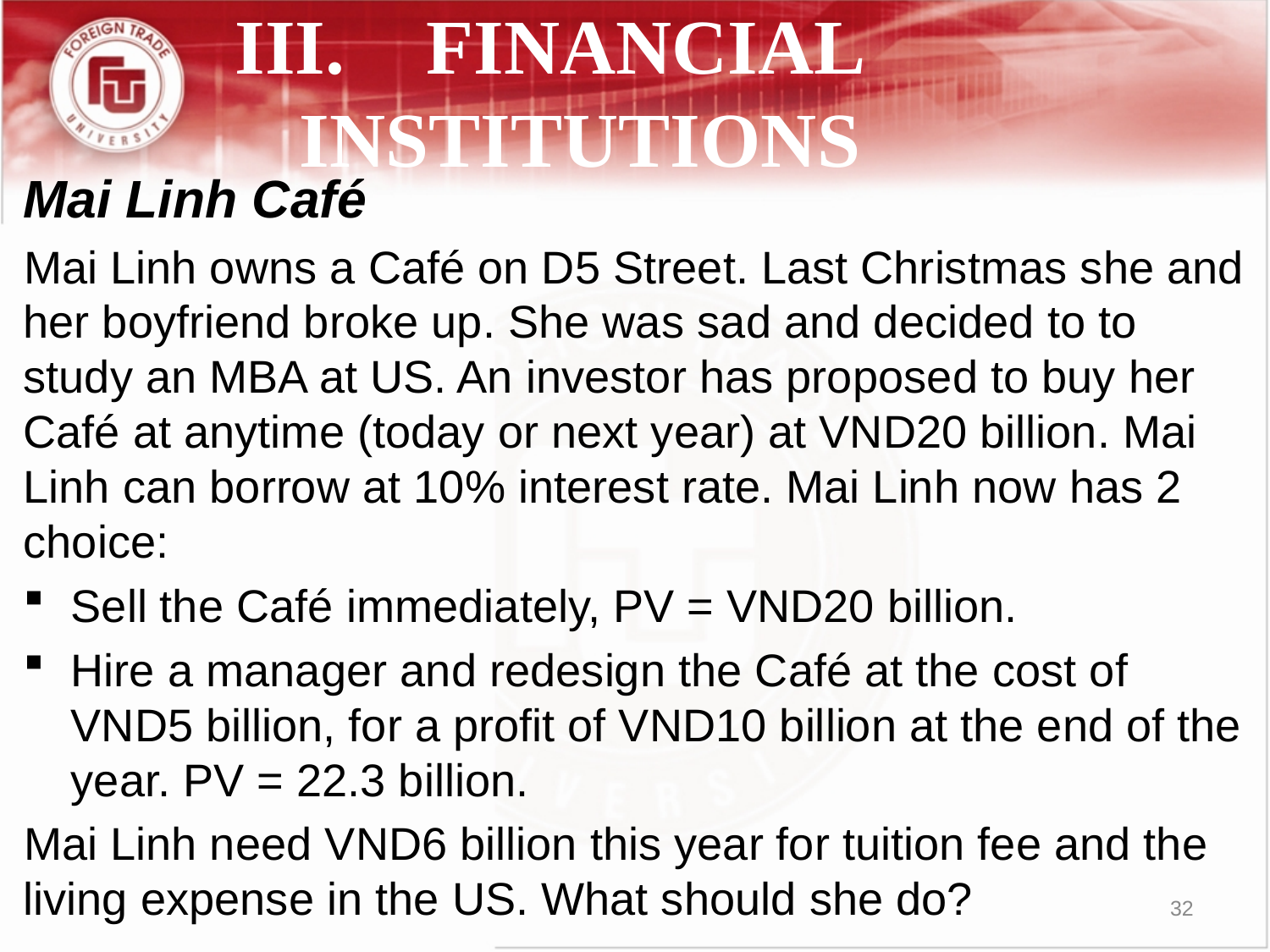

# III.	FINANCIAL INSTITUTIONS
Mai Linh Café
Mai Linh owns a Café on D5 Street. Last Christmas she and her boyfriend broke up. She was sad and decided to to study an MBA at US. An investor has proposed to buy her Café at anytime (today or next year) at VND20 billion. Mai Linh can borrow at 10% interest rate. Mai Linh now has 2 choice:
Sell the Café immediately, PV = VND20 billion.
Hire a manager and redesign the Café at the cost of VND5 billion, for a profit of VND10 billion at the end of the year. PV = 22.3 billion.
Mai Linh need VND6 billion this year for tuition fee and the living expense in the US. What should she do?

32